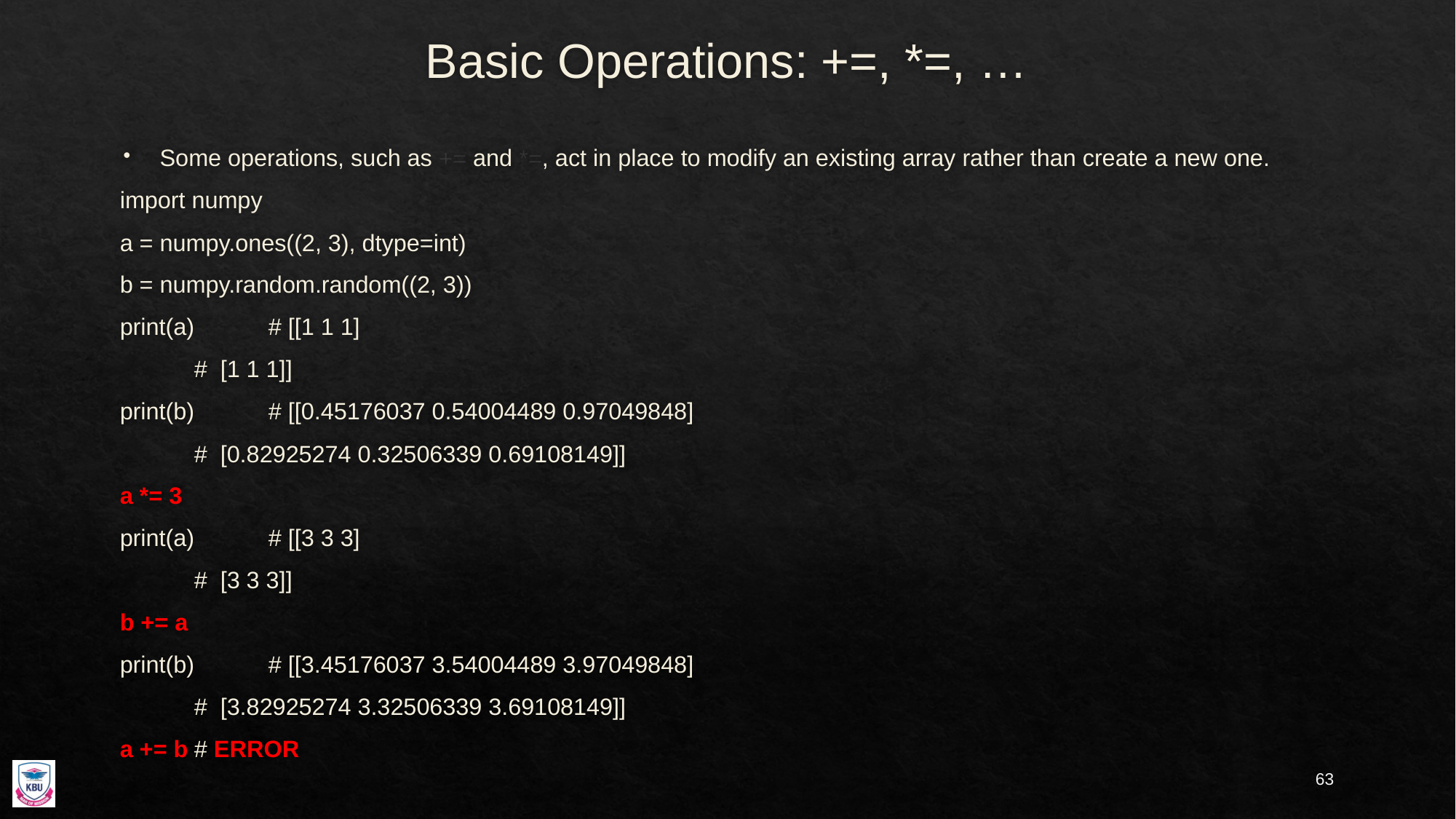

# Basic Operations: +=, *=, …
Some operations, such as += and *=, act in place to modify an existing array rather than create a new one.
import numpy
a = numpy.ones((2, 3), dtype=int)
b = numpy.random.random((2, 3))
print(a)		# [[1 1 1]
		#  [1 1 1]]
print(b)	# [[0.45176037 0.54004489 0.97049848]
		#  [0.82925274 0.32506339 0.69108149]]
a *= 3
print(a)		# [[3 3 3]
		#  [3 3 3]]
b += a
print(b)	# [[3.45176037 3.54004489 3.97049848]
		#  [3.82925274 3.32506339 3.69108149]]
a += b	# ERROR
63